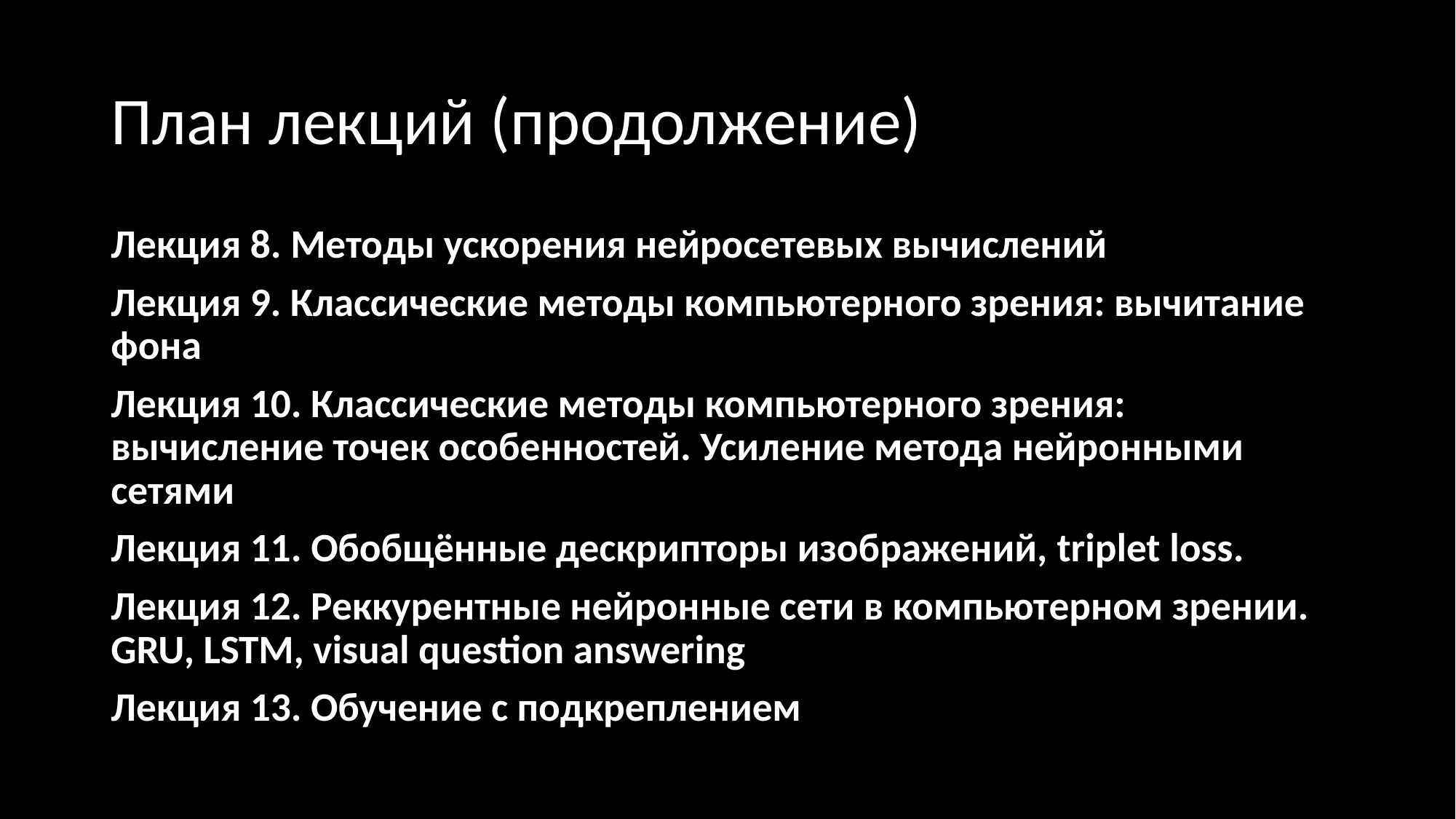

# План лекций (продолжение)
Лекция 8. Методы ускорения нейросетевых вычислений
Лекция 9. Классические методы компьютерного зрения: вычитание фона
Лекция 10. Классические методы компьютерного зрения: вычисление точек особенностей. Усиление метода нейронными сетями
Лекция 11. Обобщённые дескрипторы изображений, triplet loss.
Лекция 12. Реккурентные нейронные сети в компьютерном зрении. GRU, LSTM, visual question answering
Лекция 13. Обучение с подкреплением